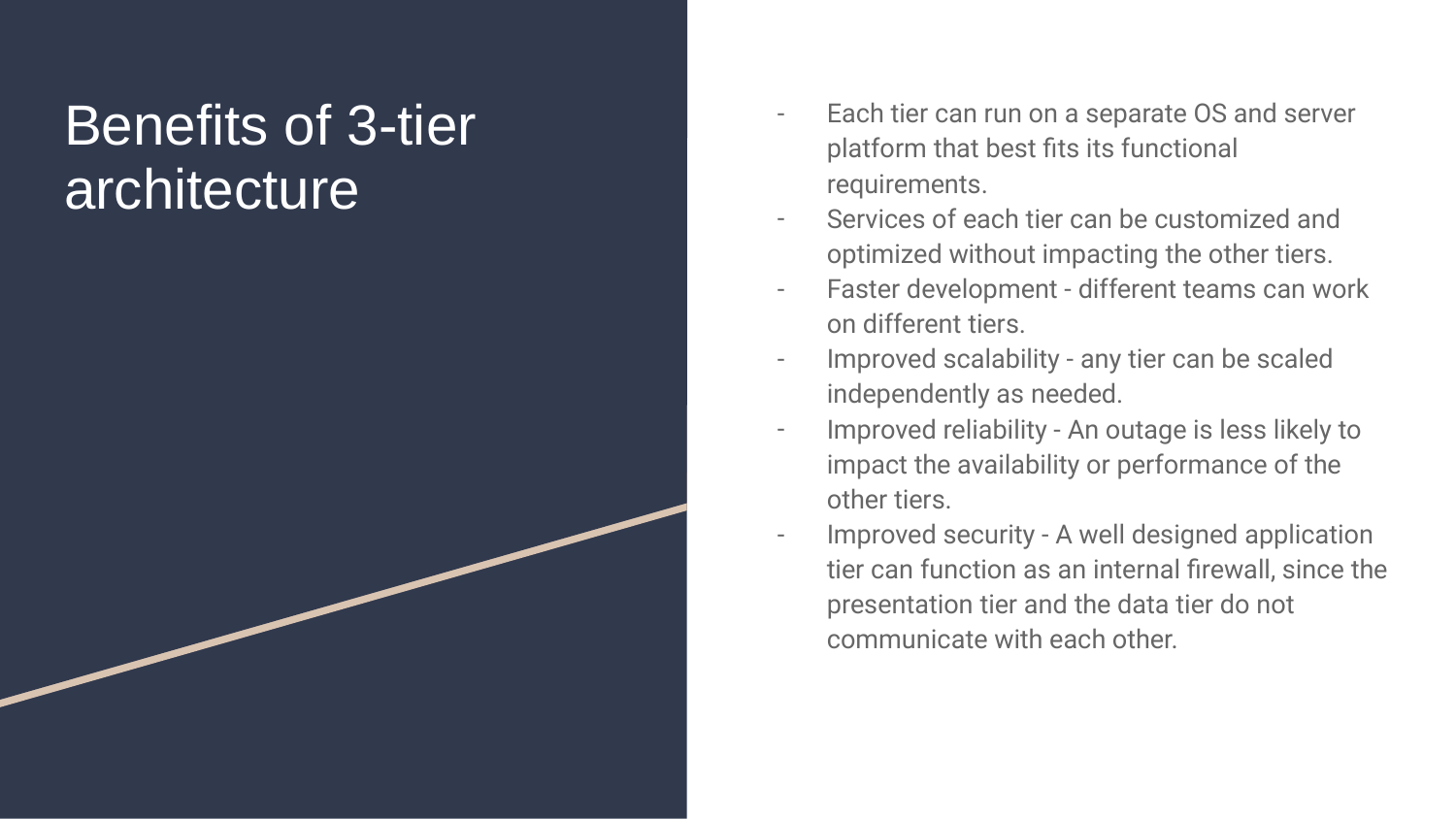

# Benefits of 3-tier architecture
Each tier can run on a separate OS and server platform that best fits its functional requirements.
Services of each tier can be customized and optimized without impacting the other tiers.
Faster development - different teams can work on different tiers.
Improved scalability - any tier can be scaled independently as needed.
Improved reliability - An outage is less likely to impact the availability or performance of the other tiers.
Improved security - A well designed application tier can function as an internal firewall, since the presentation tier and the data tier do not communicate with each other.